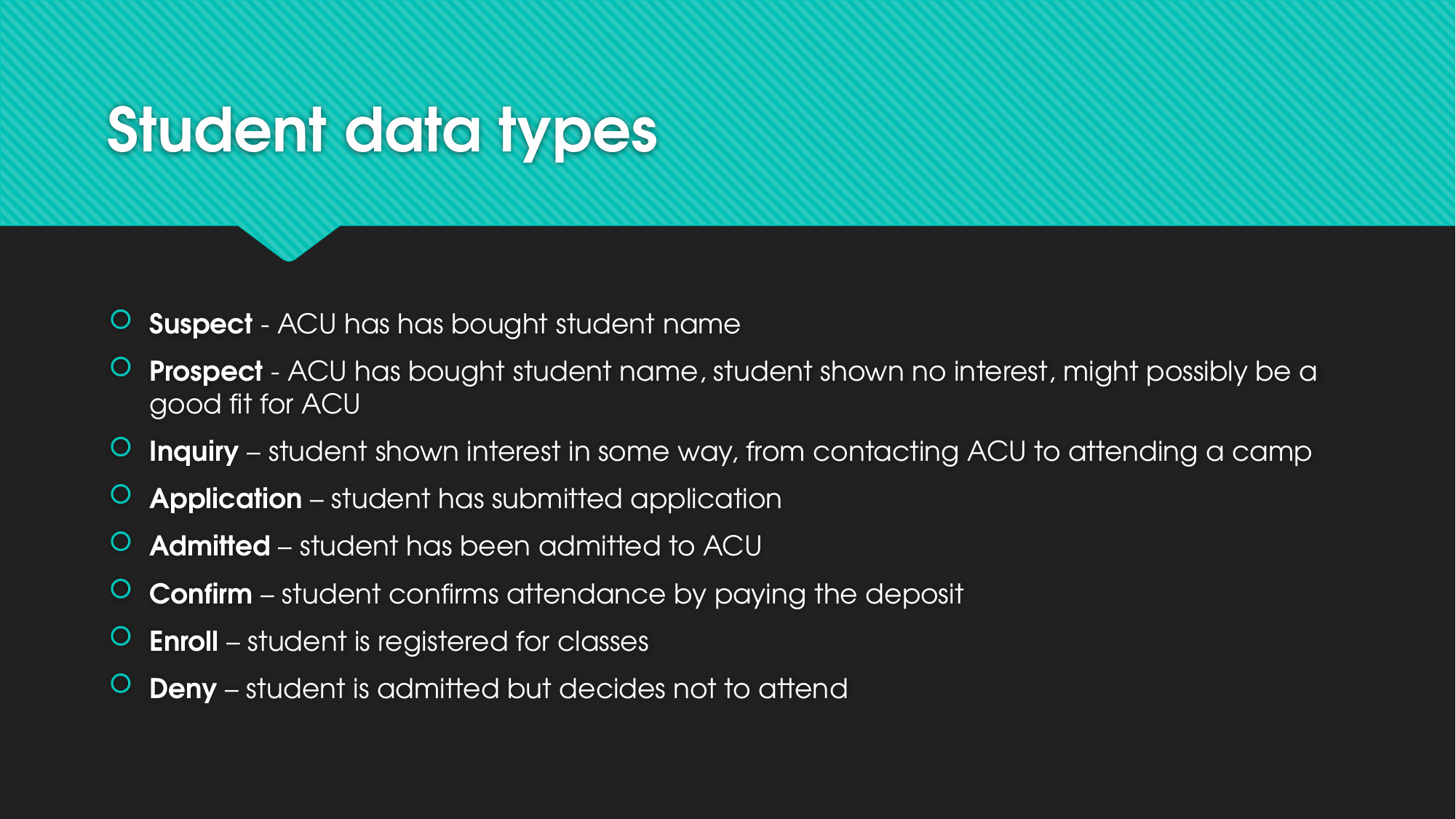

# Student data types
Suspect - ACU has has bought student name
Prospect - ACU has bought student name, student shown no interest, might possibly be a good fit for ACU
Inquiry – student shown interest in some way, from contacting ACU to attending a camp
Application – student has submitted application
Admitted – student has been admitted to ACU
Confirm – student confirms attendance by paying the deposit
Enroll – student is registered for classes
Deny – student is admitted but decides not to attend